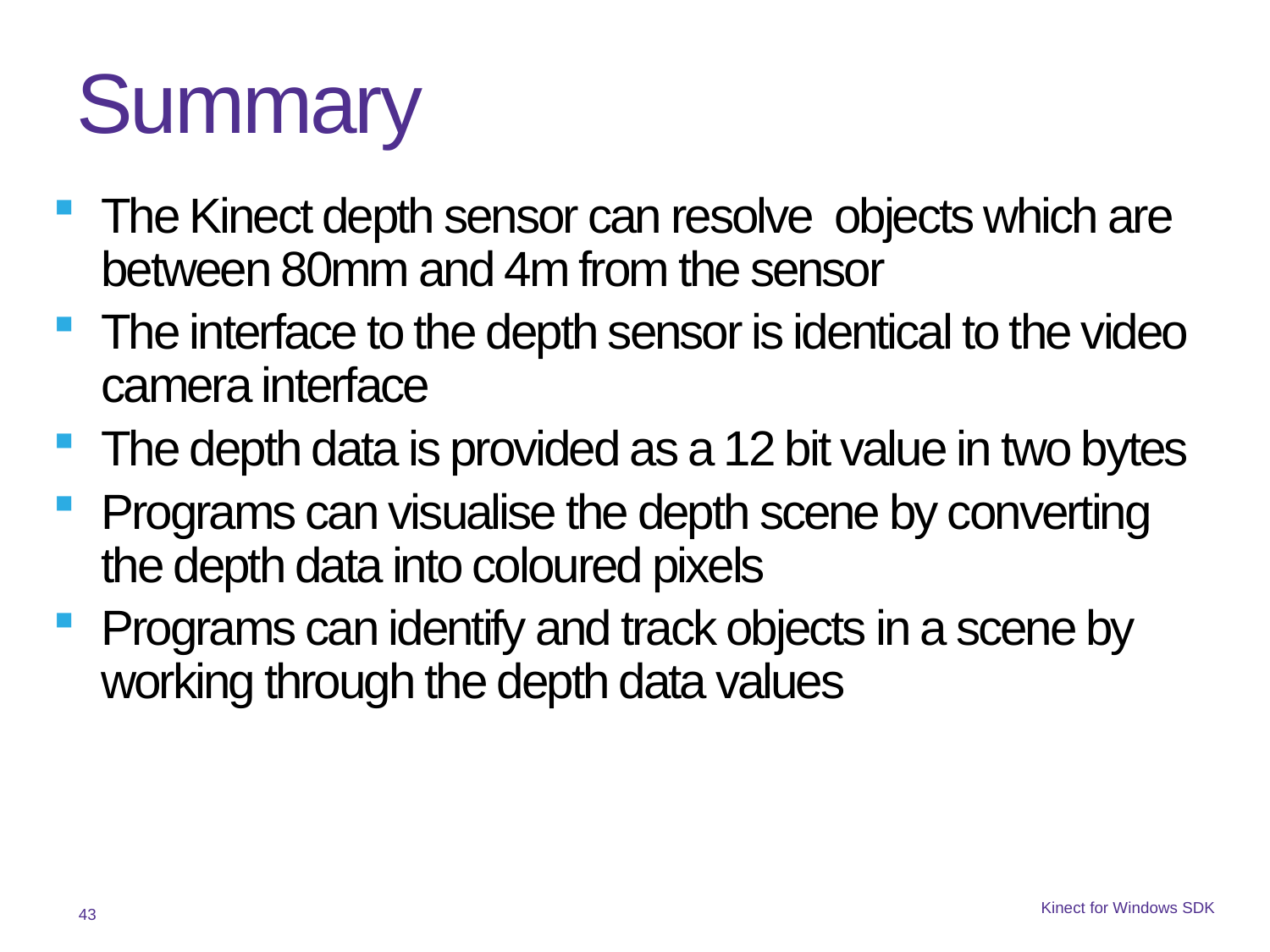

# Summary
The Kinect depth sensor can resolve  objects which are between 80mm and 4m from the sensor
The interface to the depth sensor is identical to the video camera interface
The depth data is provided as a 12 bit value in two bytes
Programs can visualise the depth scene by converting the depth data into coloured pixels
Programs can identify and track objects in a scene by working through the depth data values
43